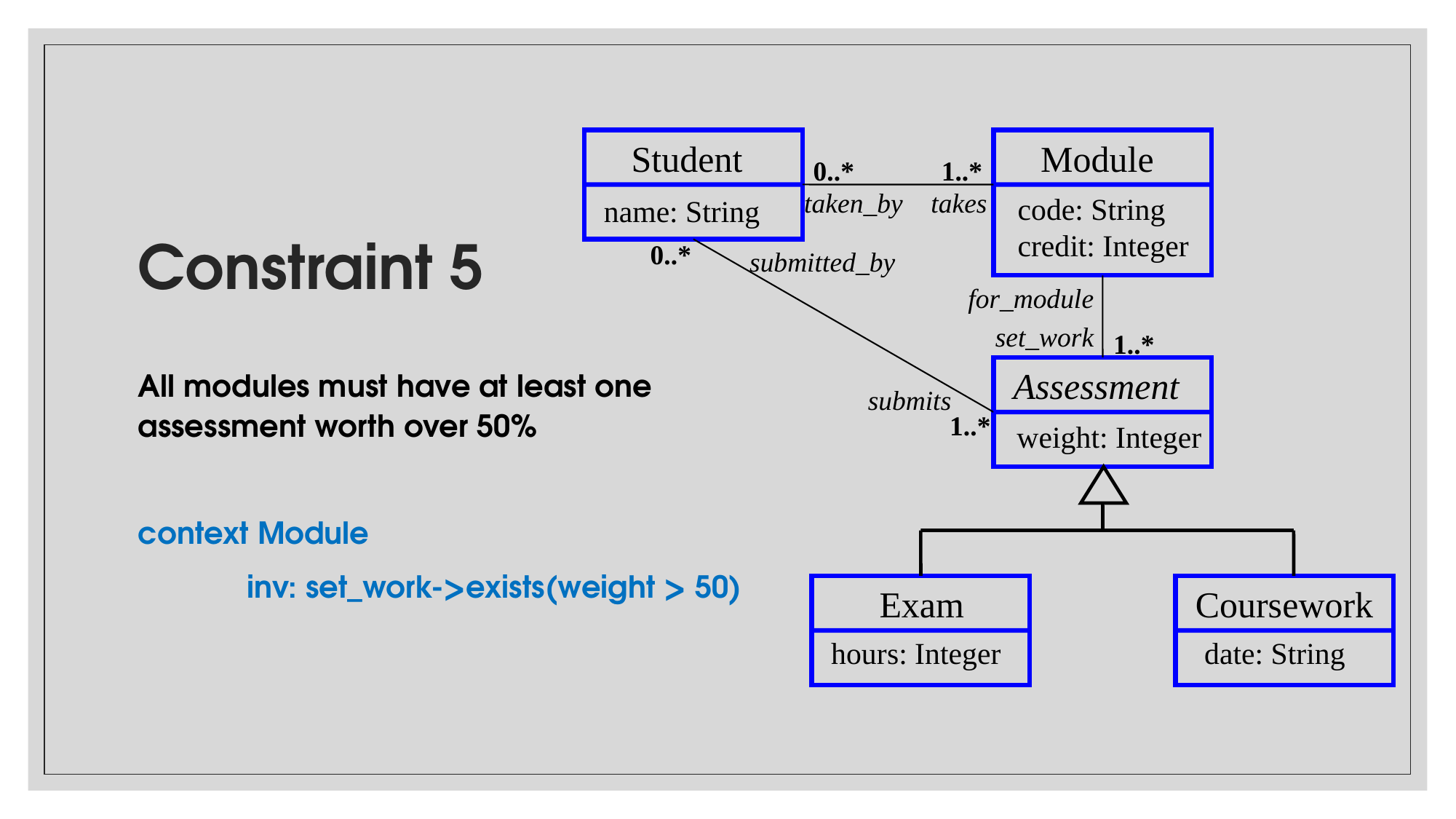

Student

Module
0..*
1..*
taken_by
takes

code: String
credit: Integer
name: String
0..*

submitted_by
for_module

set_work
1..*

Assessment
submits
1..*

weight: Integer

Exam

Coursework
hours: Integer
date: String

# Constraint 5
All modules must have at least one assessment worth over 50%

context Module
	inv: set_work->exists(weight > 50)